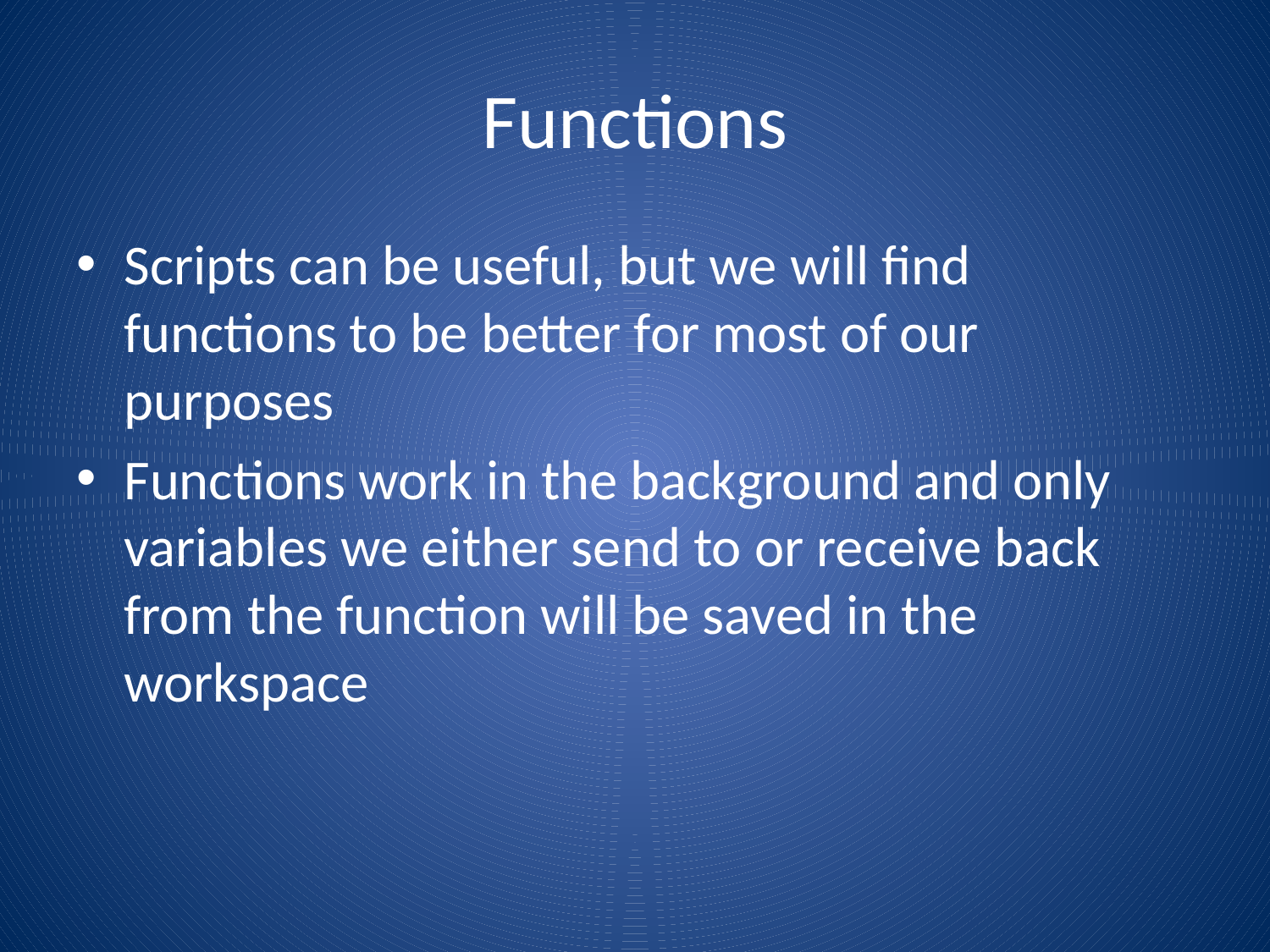

# Functions
Scripts can be useful, but we will find functions to be better for most of our purposes
Functions work in the background and only variables we either send to or receive back from the function will be saved in the workspace